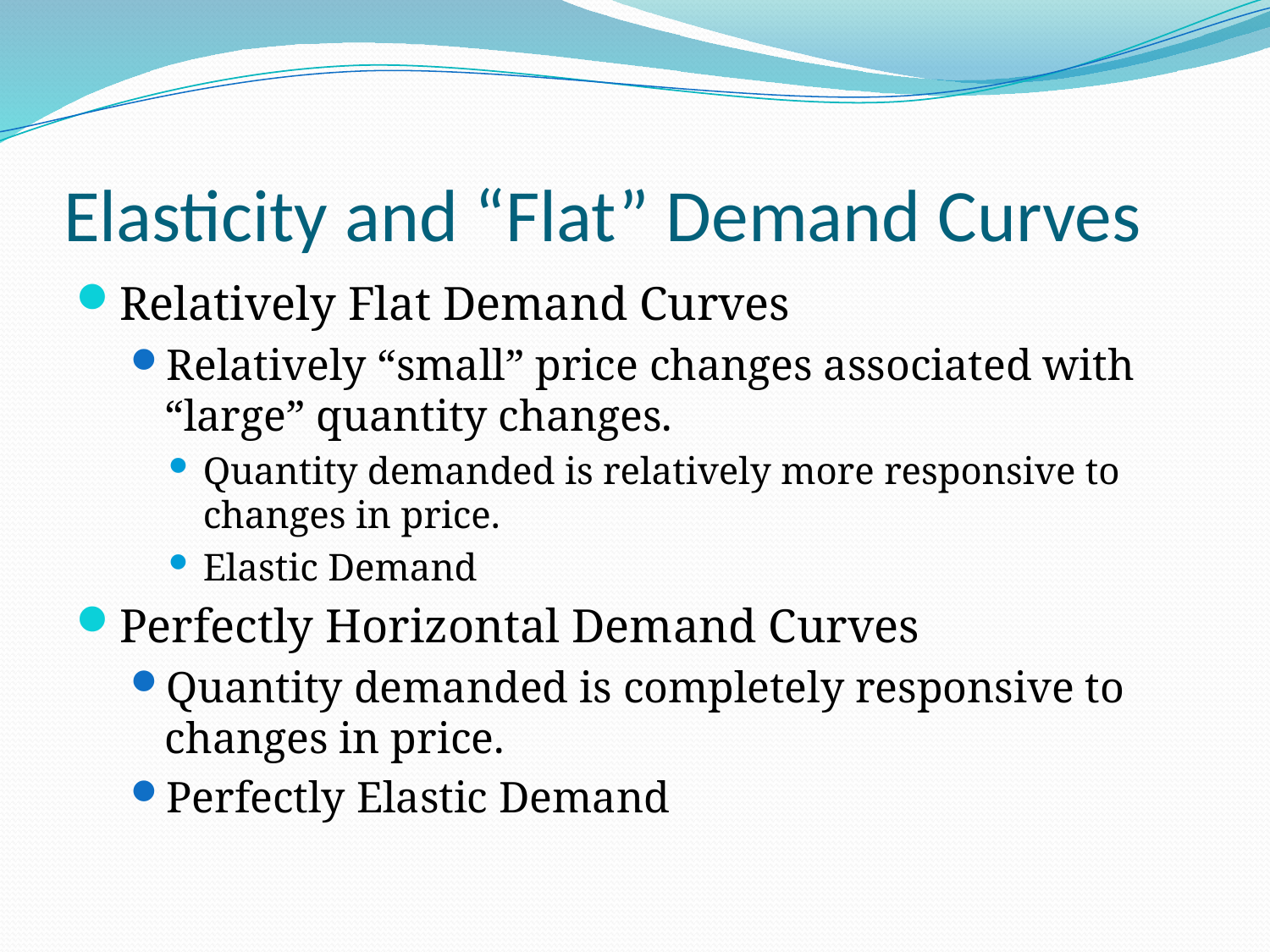

# Elasticity and “Flat” Demand Curves
Relatively Flat Demand Curves
Relatively “small” price changes associated with “large” quantity changes.
Quantity demanded is relatively more responsive to changes in price.
Elastic Demand
Perfectly Horizontal Demand Curves
Quantity demanded is completely responsive to changes in price.
Perfectly Elastic Demand